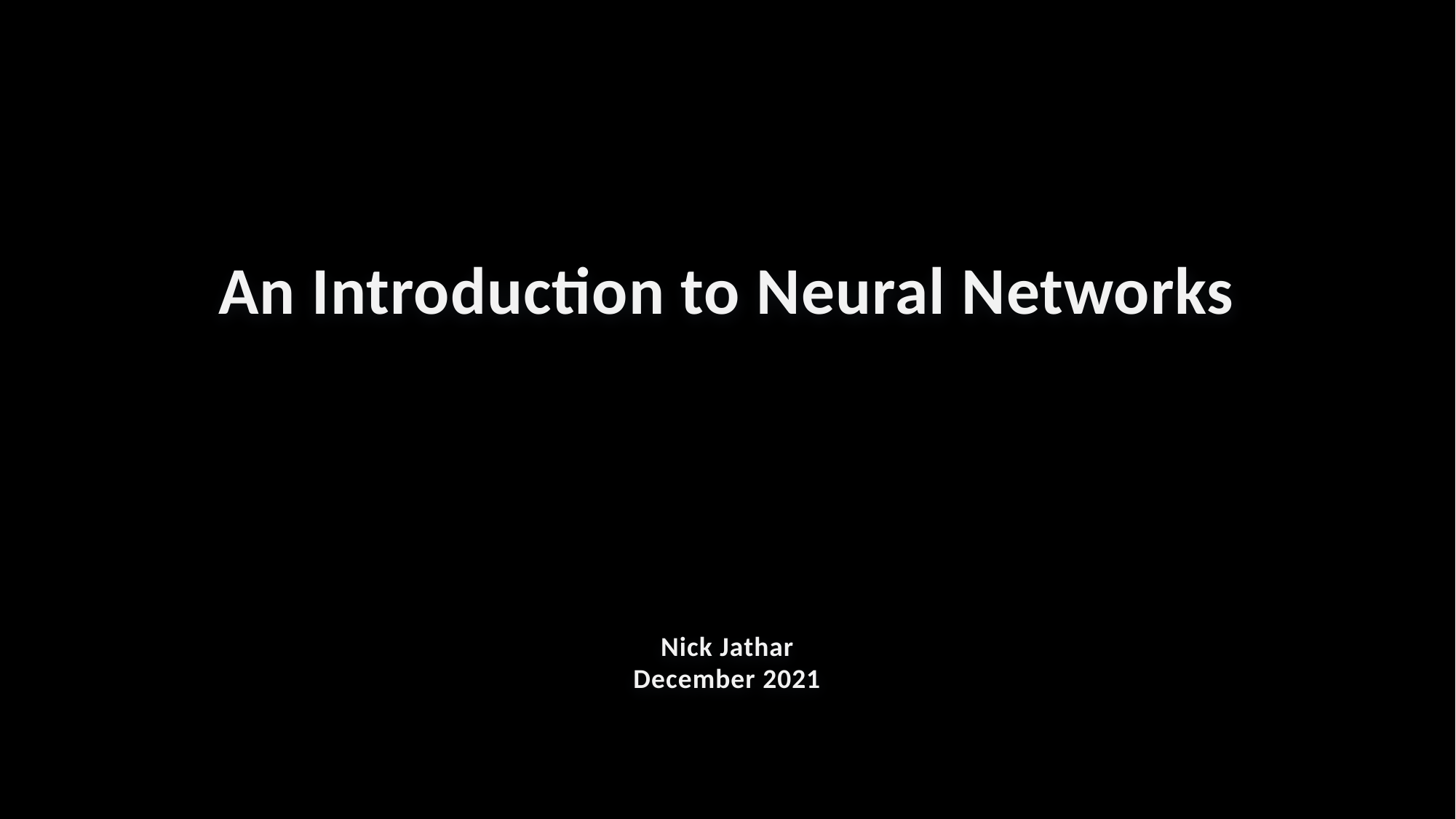

An Introduction to Neural Networks
Nick Jathar
December 2021